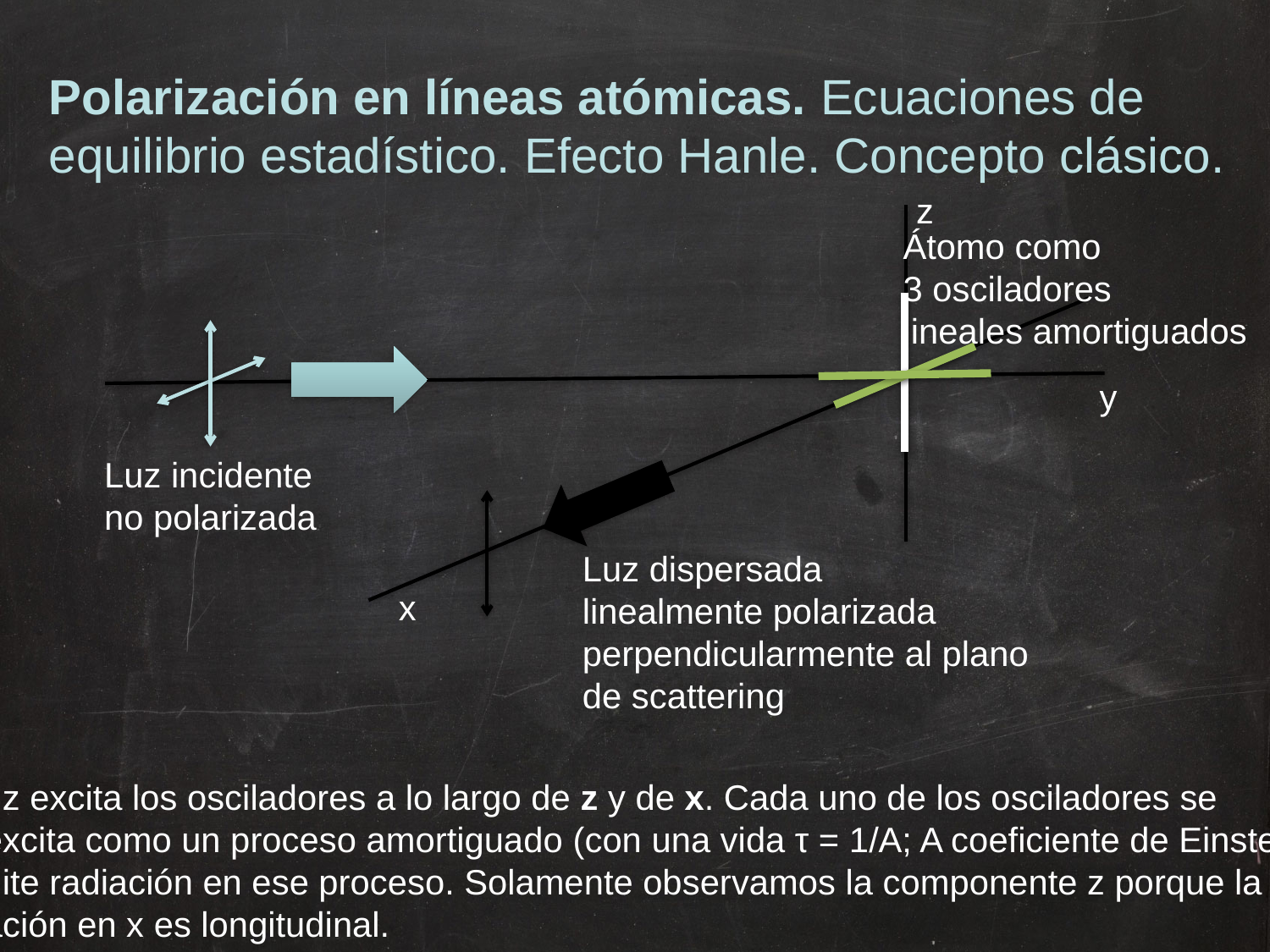

Polarización en líneas atómicas. Ecuaciones de
equilibrio estadístico. Efecto Hanle. Concepto clásico.
z
Átomo como
3 osciladores
lineales amortiguados

y
Luz incidente
no polarizada

Luz dispersada
linealmente polarizada
perpendicularmente al plano
de scattering
x
La luz excita los osciladores a lo largo de z y de x. Cada uno de los osciladores se
desexcita como un proceso amortiguado (con una vida τ = 1/A; A coeficiente de Einstein)
y emite radiación en ese proceso. Solamente observamos la componente z porque la
vibración en x es longitudinal.